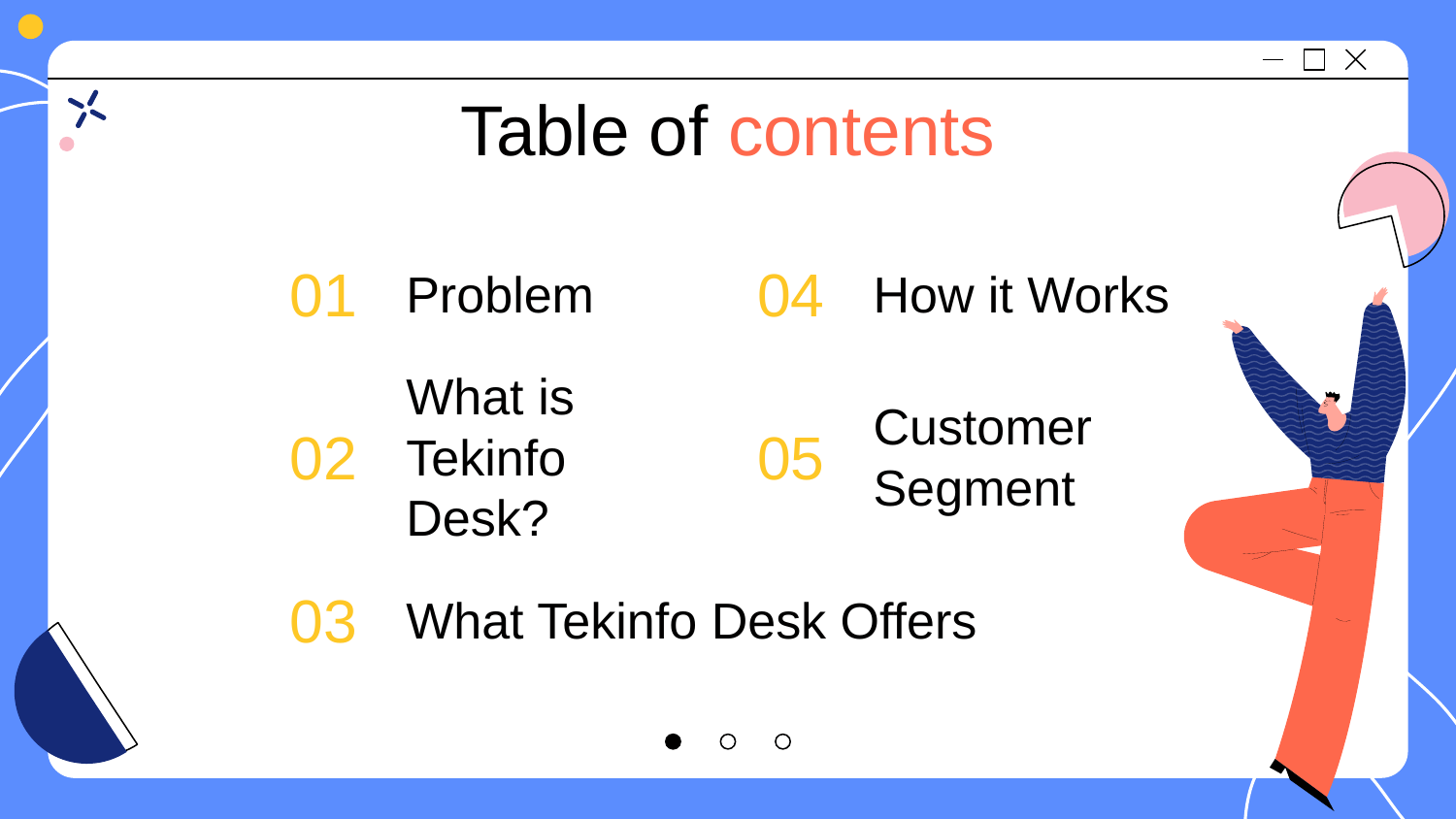

# Table of contents
Problem
How it Works
01
04

What is Tekinfo Desk?
Customer Segment
02
05
What Tekinfo Desk Offers
03